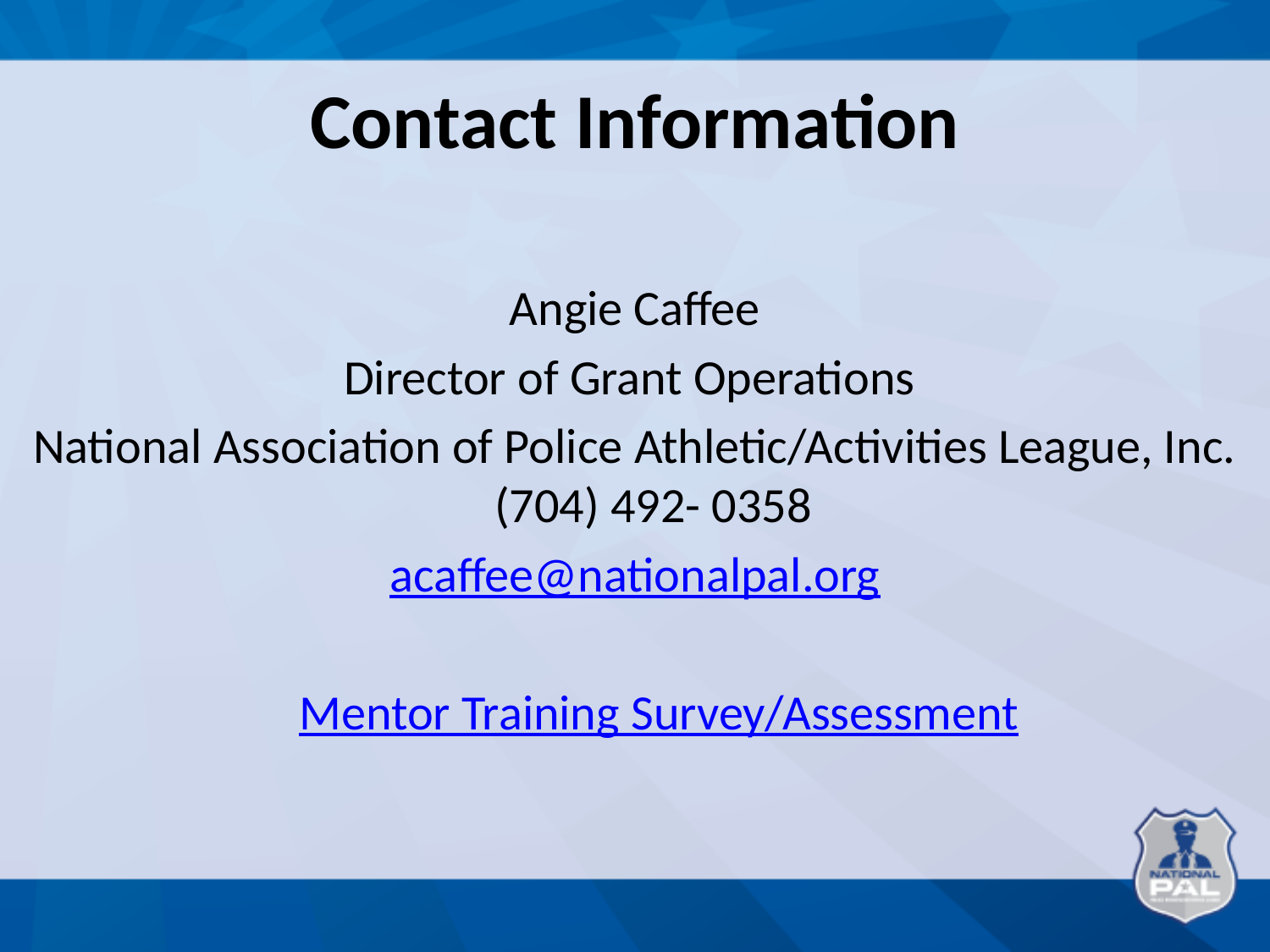

# Contact Information

Angie Caffee
Director of Grant Operations
National Association of Police Athletic/Activities League, Inc.
(704) 492- 0358
acaffee@nationalpal.org

Mentor Training Survey/Assessment